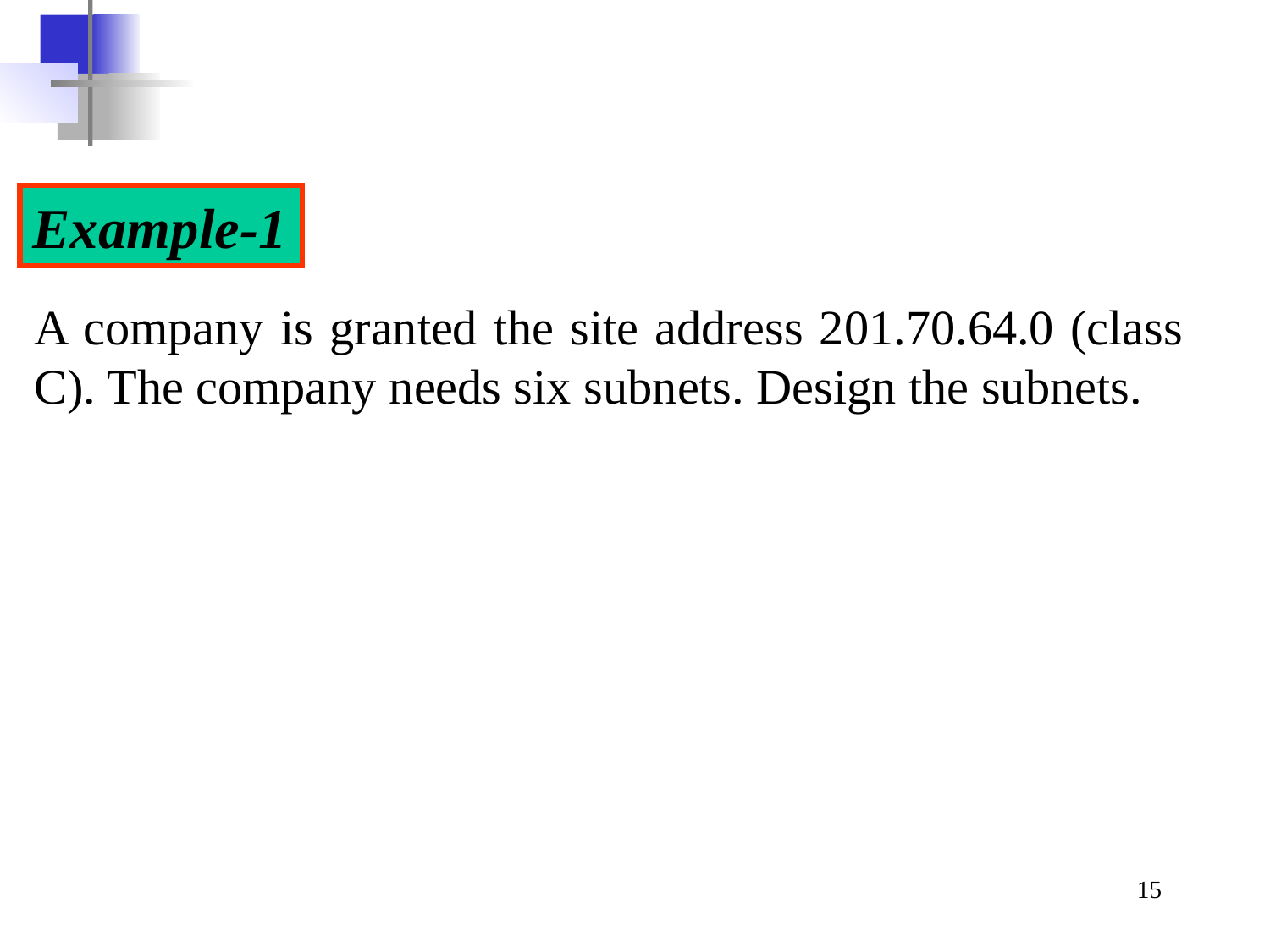

Example-1
A company is granted the site address 201.70.64.0 (class C). The company needs six subnets. Design the subnets.
15